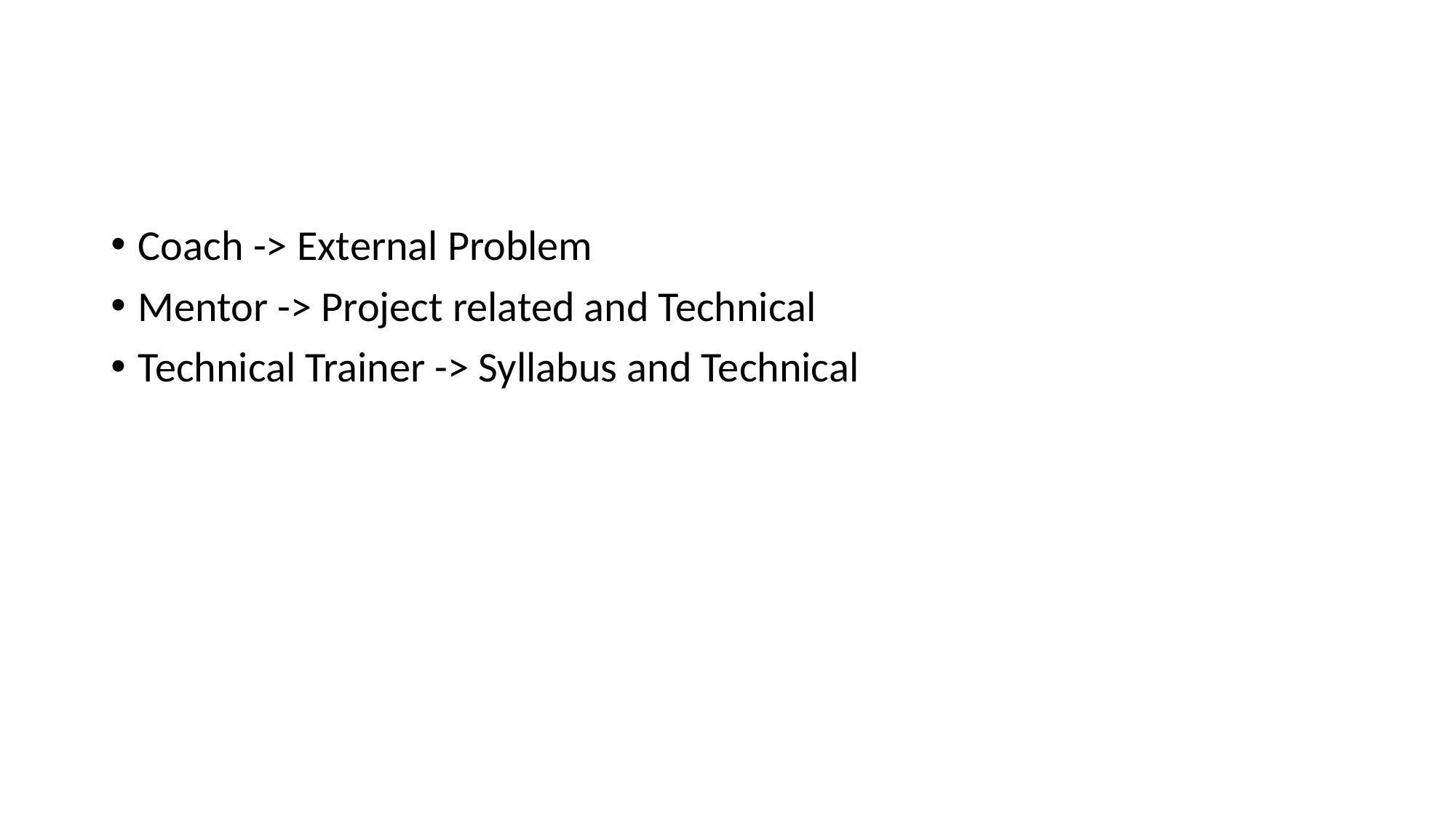

#
Coach -> External Problem
Mentor -> Project related and Technical
Technical Trainer -> Syllabus and Technical